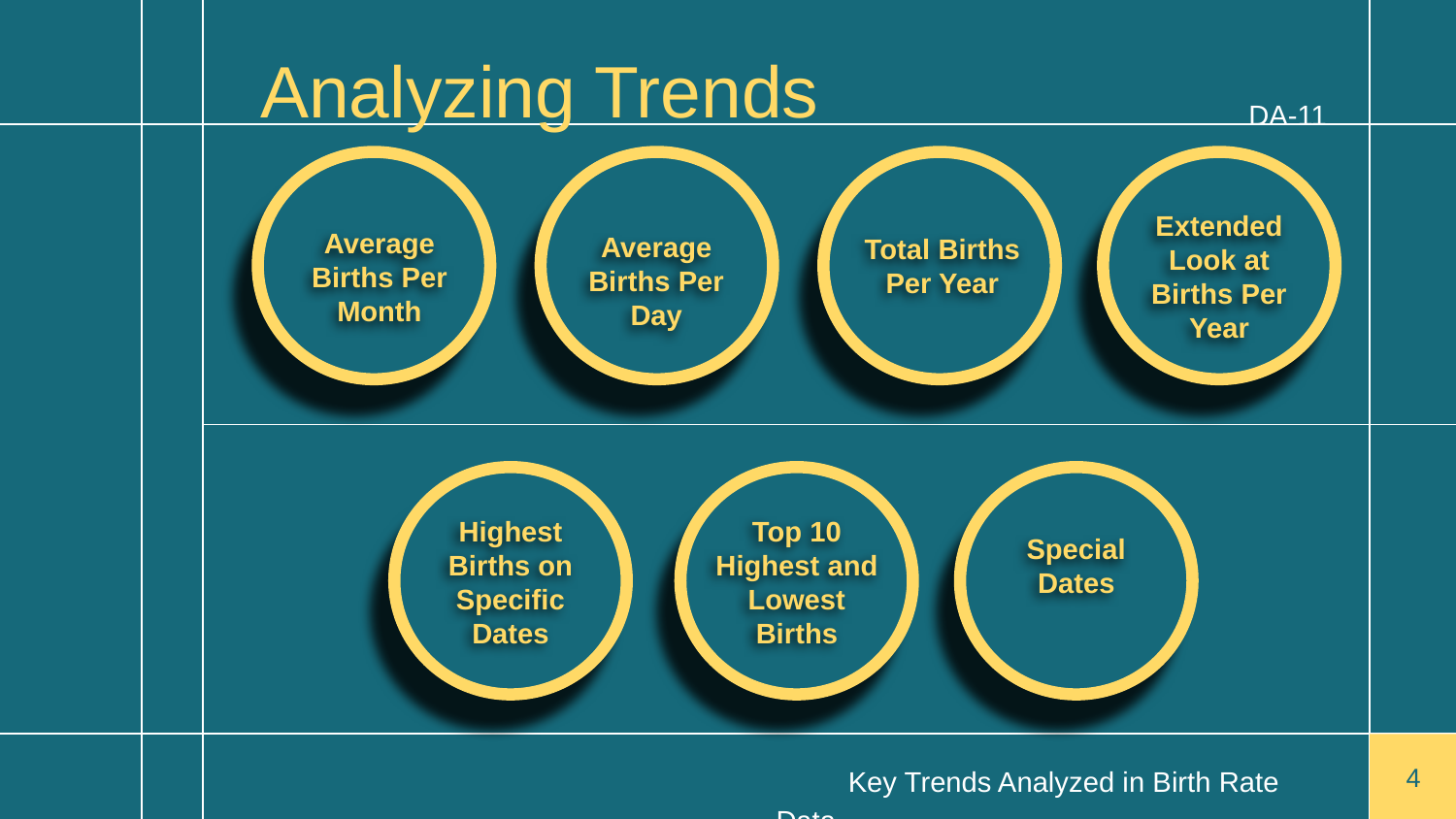

# Analyzing Trends
DA-11

Extended Look at Births Per Year
Average Births Per Month
Average Births Per Day
Total Births Per Year

Highest Births on Specific Dates
Top 10 Highest and Lowest Births
Special Dates
4
         Key Trends Analyzed in Birth Rate Data